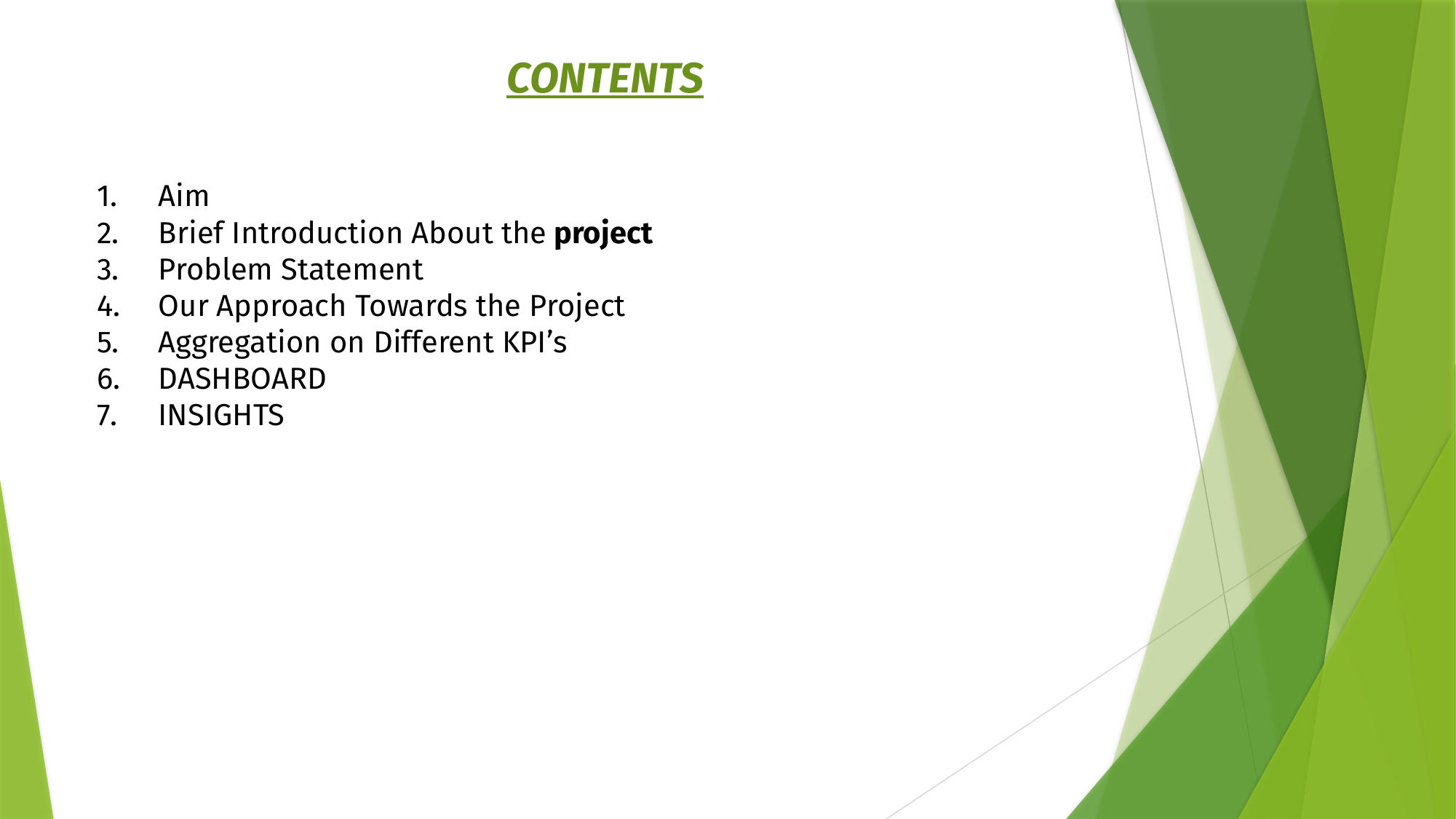

CONTENTS
Aim
Brief Introduction About the project
Problem Statement
Our Approach Towards the Project
Aggregation on Different KPI’s
DASHBOARD
INSIGHTS